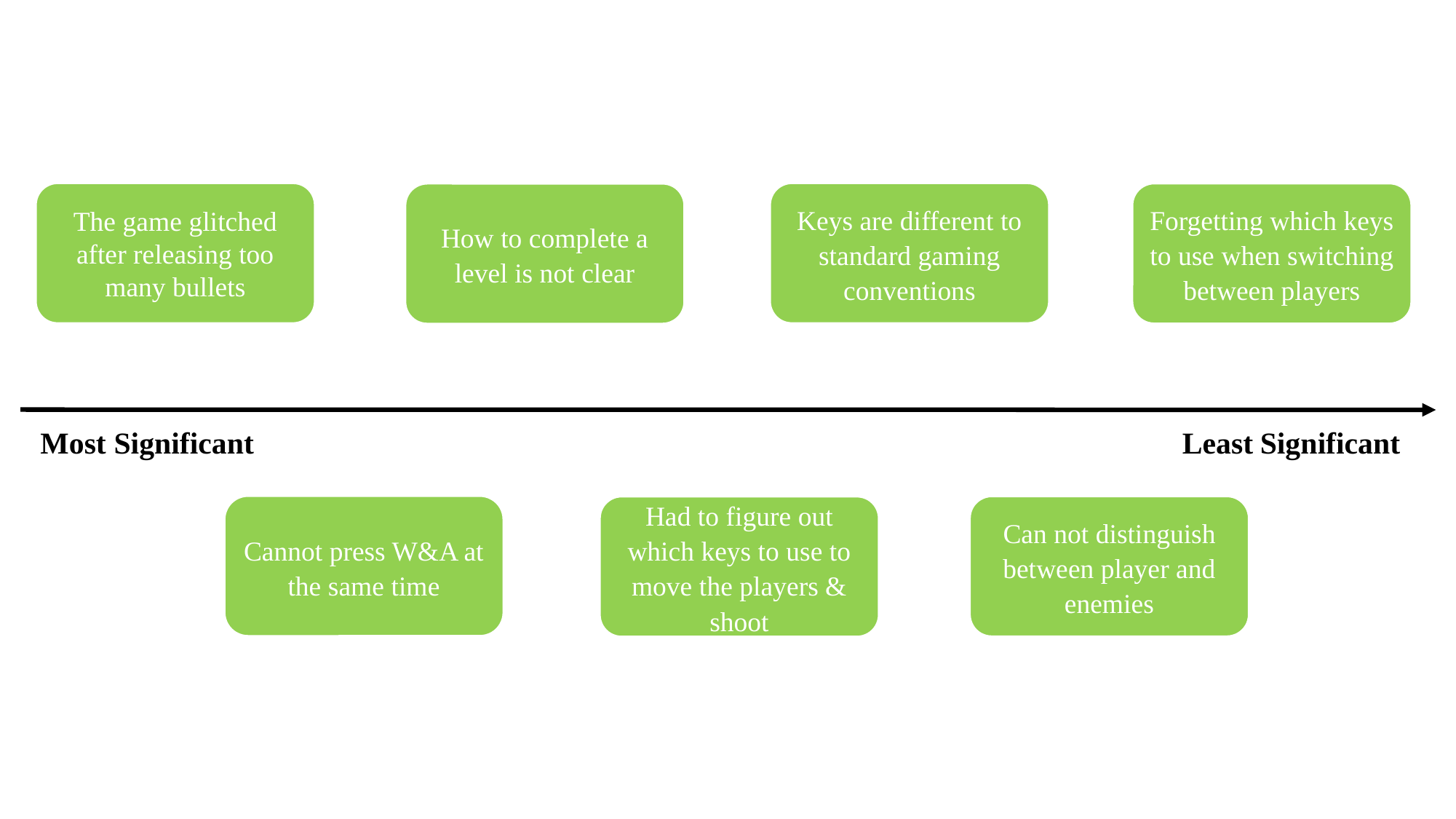

The game glitched after releasing too many bullets
Keys are different to standard gaming conventions
Forgetting which keys to use when switching between players
How to complete a level is not clear
Most Significant
Least Significant
Cannot press W&A at the same time
Can not distinguish between player and enemies
Had to figure out which keys to use to move the players & shoot